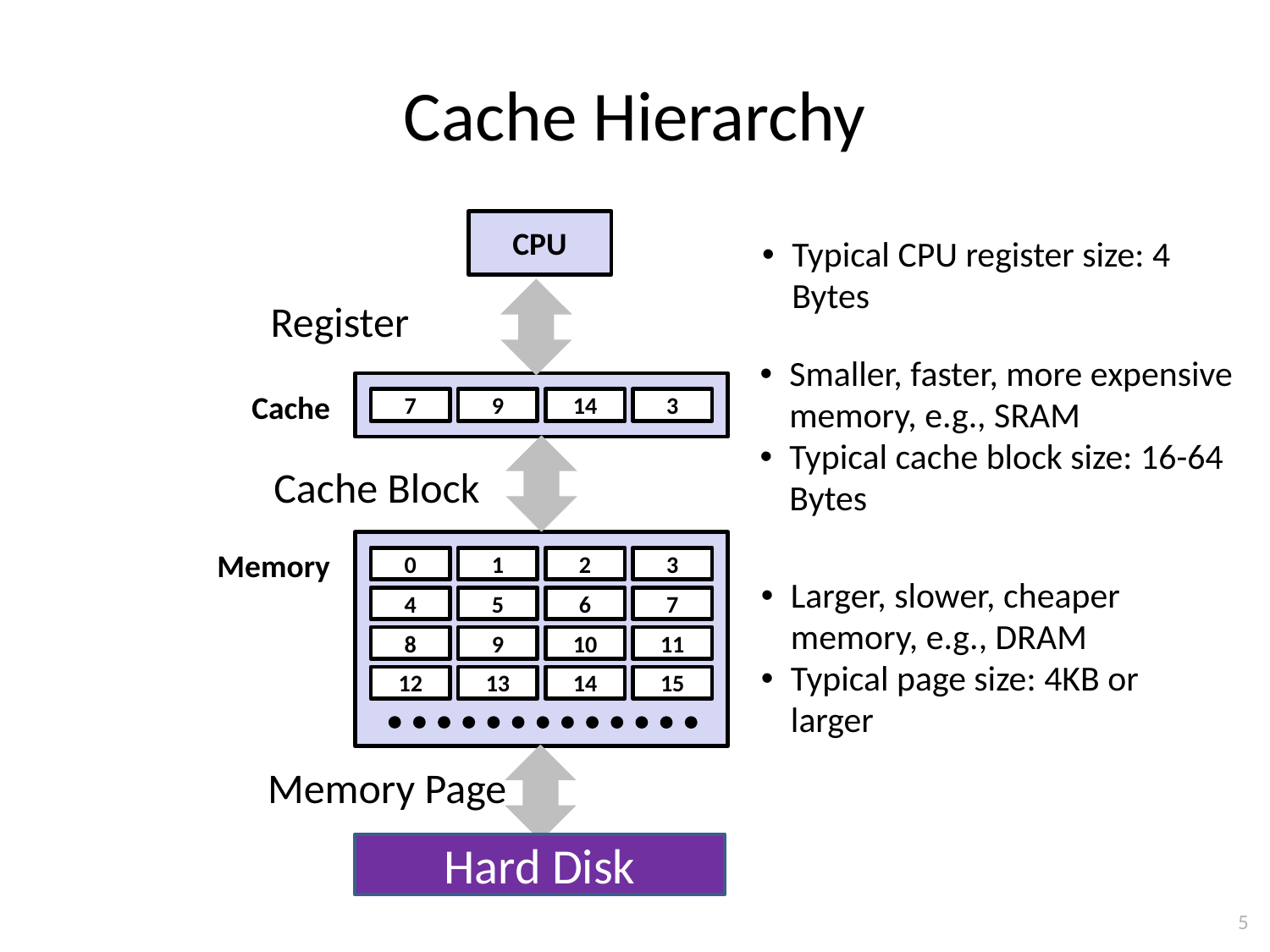

Cache Hierarchy
CPU
Typical CPU register size: 4 Bytes

Register
Smaller, faster, more expensive memory, e.g., SRAM
Typical cache block size: 16-64 Bytes

Cache
7
9
14
3
14

Cache Block

Memory
0
1
2
3
Larger, slower, cheaper memory, e.g., DRAM
Typical page size: 4KB or larger
4
5
6
7
8
9
10
11
12
13
14
15

Memory Page
Hard Disk
5